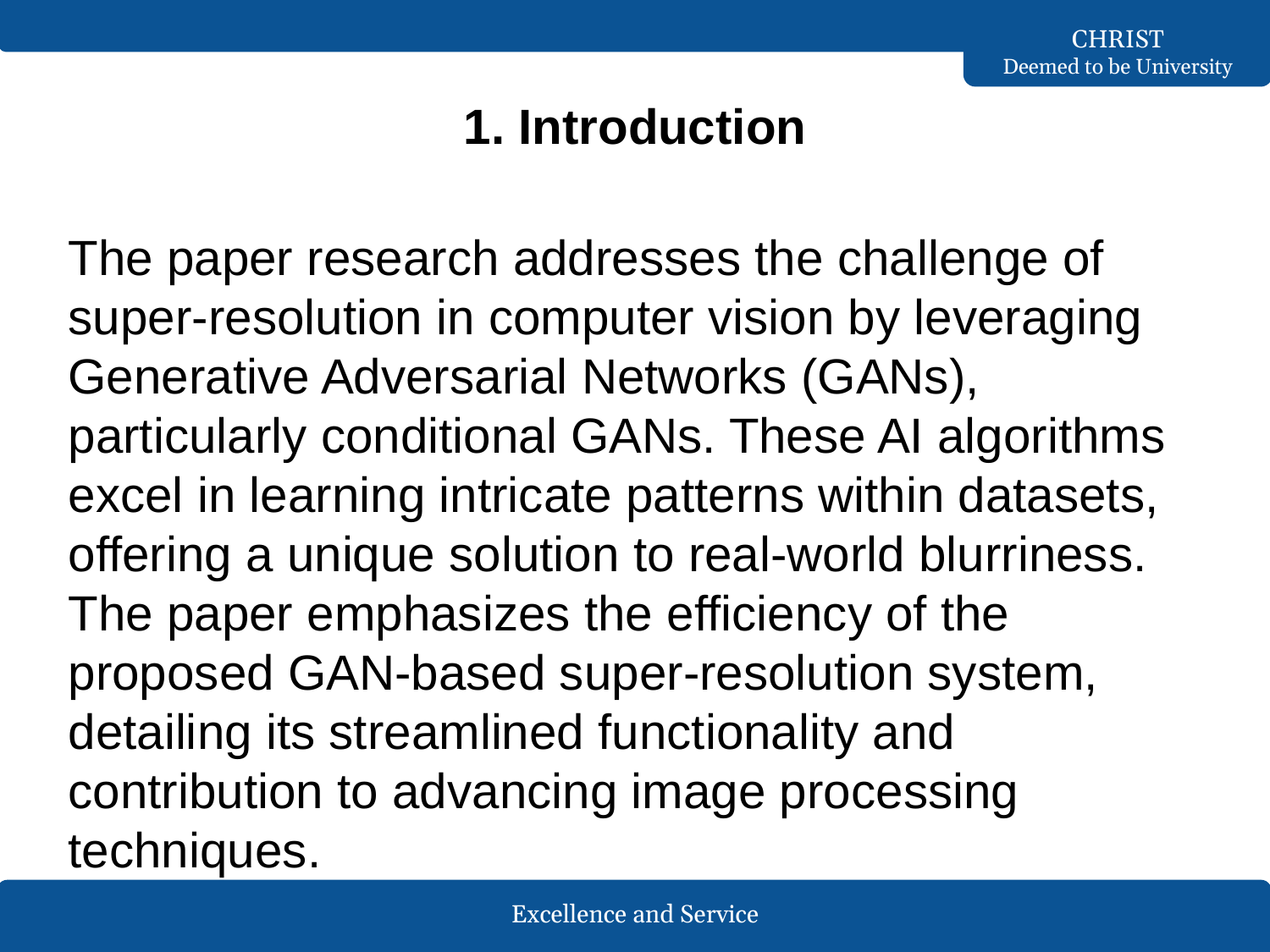

# 1. Introduction
The paper research addresses the challenge of super-resolution in computer vision by leveraging Generative Adversarial Networks (GANs), particularly conditional GANs. These AI algorithms excel in learning intricate patterns within datasets, offering a unique solution to real-world blurriness. The paper emphasizes the efficiency of the proposed GAN-based super-resolution system, detailing its streamlined functionality and contribution to advancing image processing techniques.